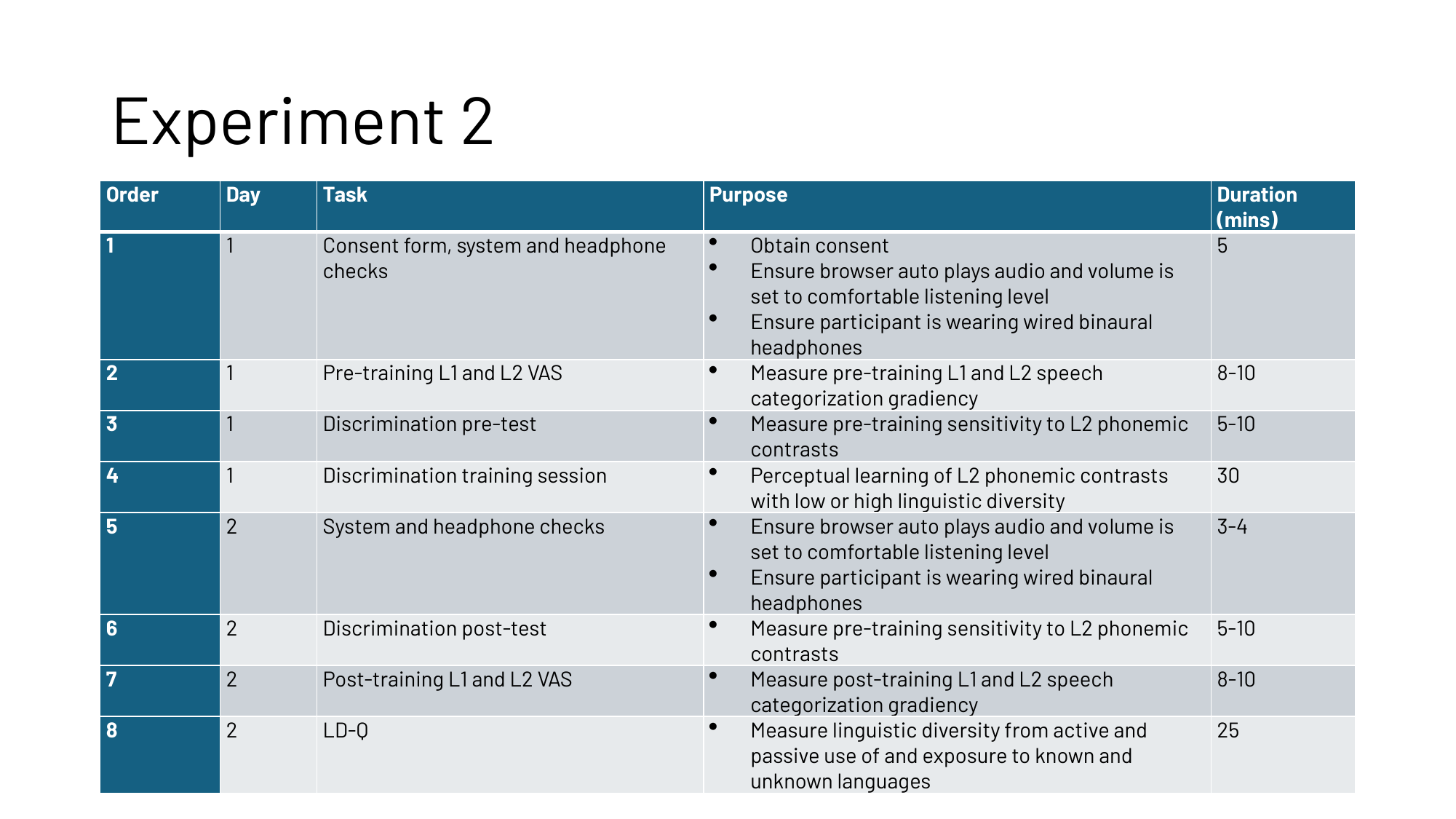

# Experiment 2
| Order | Day | Task | Purpose | Duration (mins) |
| --- | --- | --- | --- | --- |
| 1 | 1 | Consent form, system and headphone checks | Obtain consent Ensure browser auto plays audio and volume is set to comfortable listening level Ensure participant is wearing wired binaural headphones | 5 |
| 2 | 1 | Pre-training L1 and L2 VAS | Measure pre-training L1 and L2 speech categorization gradiency | 8-10 |
| 3 | 1 | Discrimination pre-test | Measure pre-training sensitivity to L2 phonemic contrasts | 5-10 |
| 4 | 1 | Discrimination training session | Perceptual learning of L2 phonemic contrasts with low or high linguistic diversity | 30 |
| 5 | 2 | System and headphone checks | Ensure browser auto plays audio and volume is set to comfortable listening level Ensure participant is wearing wired binaural headphones | 3-4 |
| 6 | 2 | Discrimination post-test | Measure pre-training sensitivity to L2 phonemic contrasts | 5-10 |
| 7 | 2 | Post-training L1 and L2 VAS | Measure post-training L1 and L2 speech categorization gradiency | 8-10 |
| 8 | 2 | LD-Q | Measure linguistic diversity from active and passive use of and exposure to known and unknown languages | 25 |